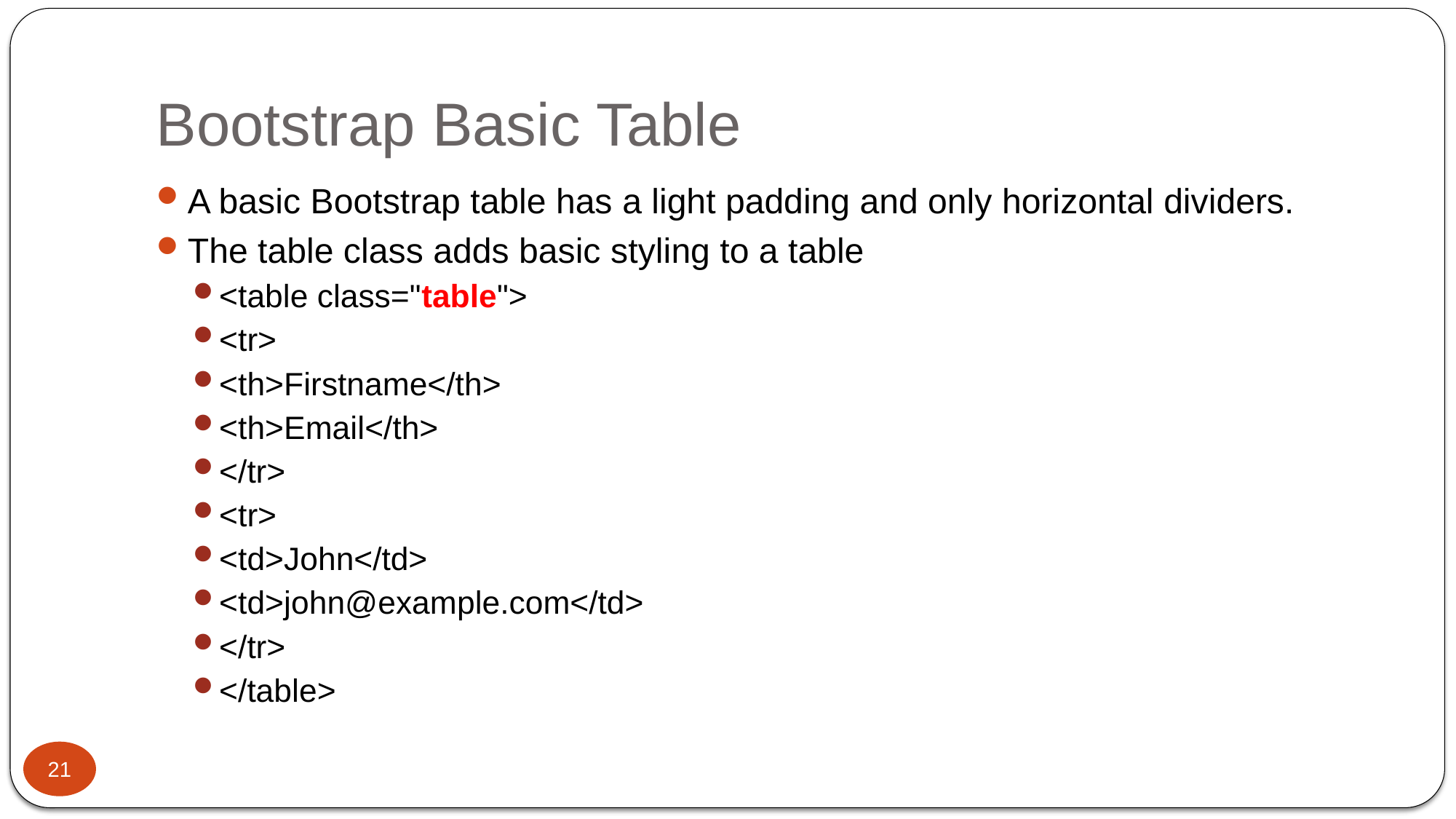

# Bootstrap Basic Table
A basic Bootstrap table has a light padding and only horizontal dividers.
The table class adds basic styling to a table
<table class="table">
<tr>
<th>Firstname</th>
<th>Email</th>
</tr>
<tr>
<td>John</td>
<td>john@example.com</td>
</tr>
</table>

21